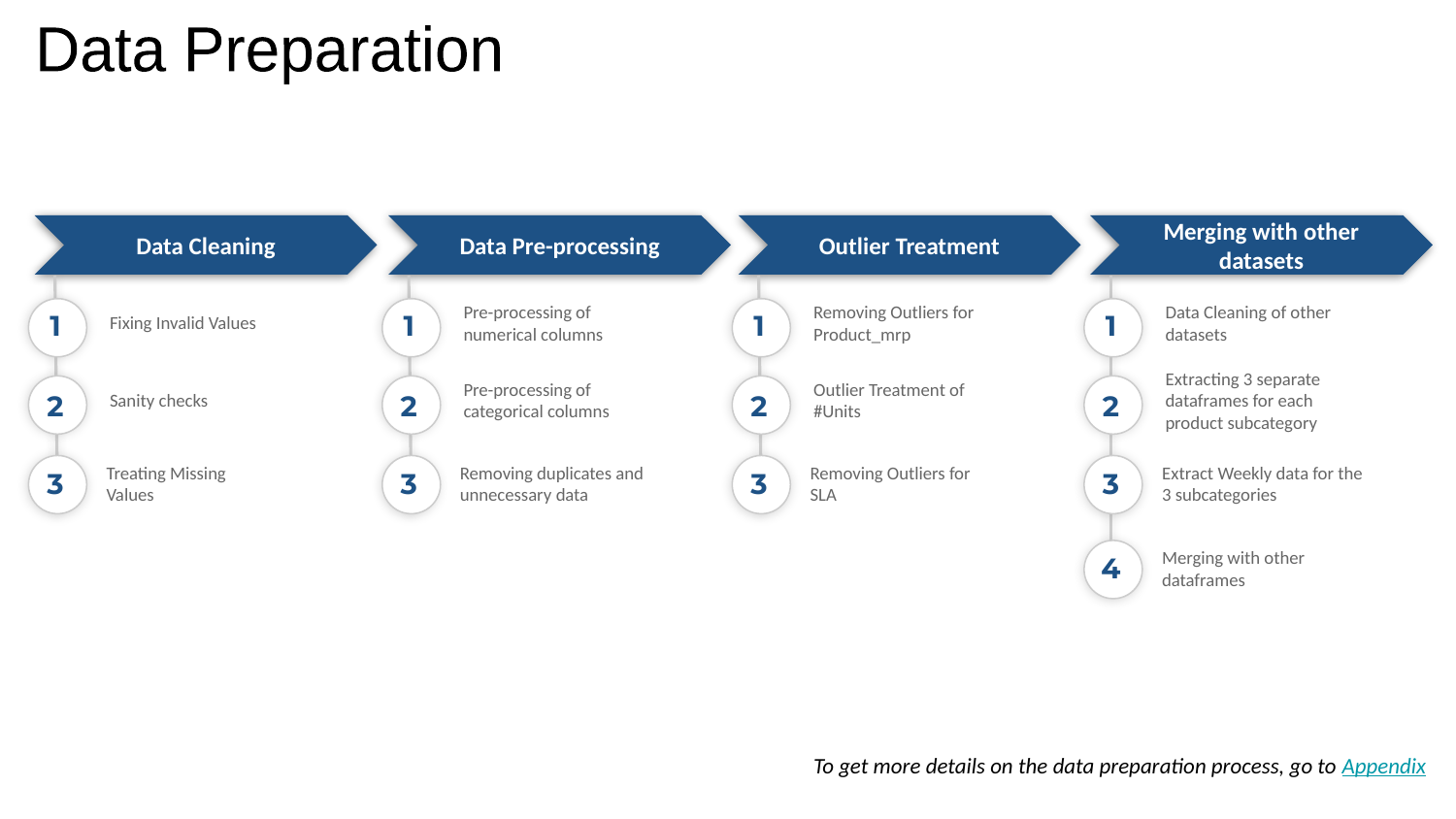

Data Preparation
Data Cleaning
Data Pre-processing
Outlier Treatment
Merging with other datasets
1
1
1
1

Fixing Invalid Values
Pre-processing of numerical columns
Removing Outliers for Product_mrp
Data Cleaning of other datasets
2
2
2
2

Pre-processing of categorical columns
Sanity checks
Outlier Treatment of #Units
Extracting 3 separate dataframes for each product subcategory
3
3
3
3

Treating Missing Values
Removing duplicates and unnecessary data
Removing Outliers for SLA
Extract Weekly data for the 3 subcategories
4

Merging with other dataframes
To get more details on the data preparation process, go to Appendix